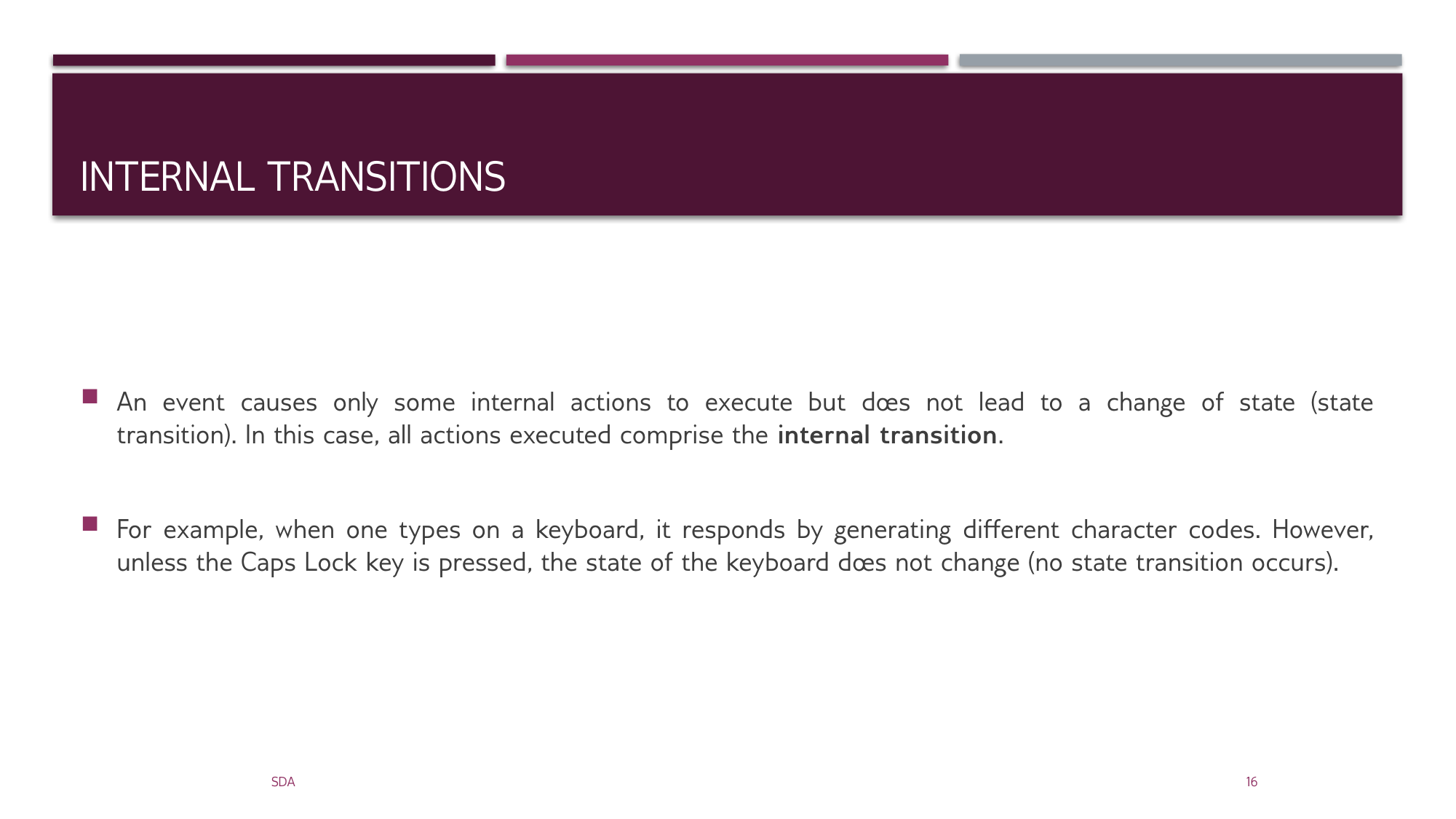

# Internal transitions
An event causes only some internal actions to execute but does not lead to a change of state (state transition). In this case, all actions executed comprise the internal transition.

For example, when one types on a keyboard, it responds by generating different character codes. However, unless the Caps Lock key is pressed, the state of the keyboard does not change (no state transition occurs).
SDA
16